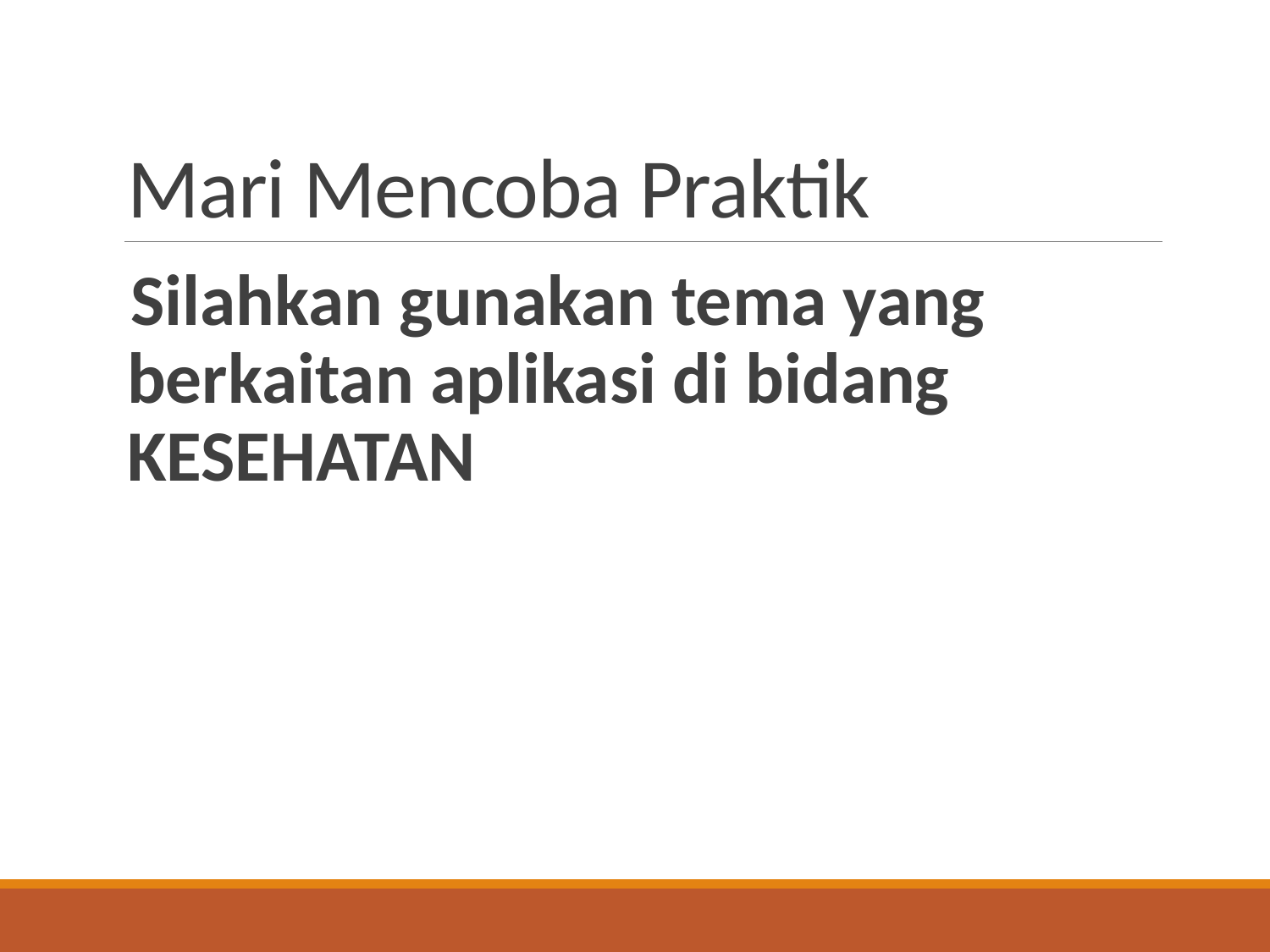

# Mari Mencoba Praktik
Silahkan gunakan tema yang berkaitan aplikasi di bidang KESEHATAN